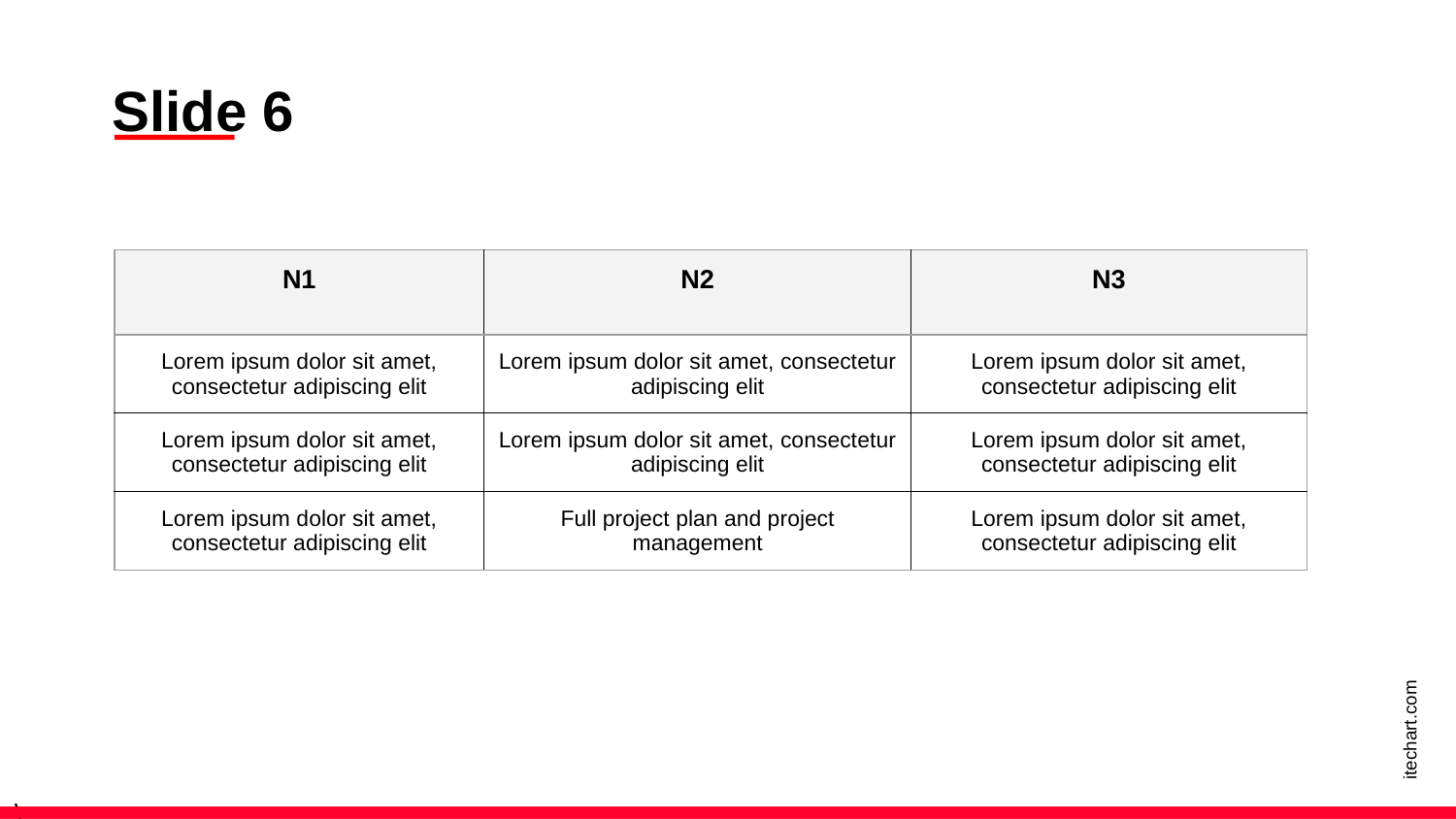

Slide 6

| N1 | N2 | N3 |
| --- | --- | --- |
| Lorem ipsum dolor sit amet, consectetur adipiscing elit | Lorem ipsum dolor sit amet, consectetur adipiscing elit | Lorem ipsum dolor sit amet, consectetur adipiscing elit |
| Lorem ipsum dolor sit amet, consectetur adipiscing elit | Lorem ipsum dolor sit amet, consectetur adipiscing elit | Lorem ipsum dolor sit amet, consectetur adipiscing elit |
| Lorem ipsum dolor sit amet, consectetur adipiscing elit | Full project plan and project management | Lorem ipsum dolor sit amet, consectetur adipiscing elit |
itechart.com